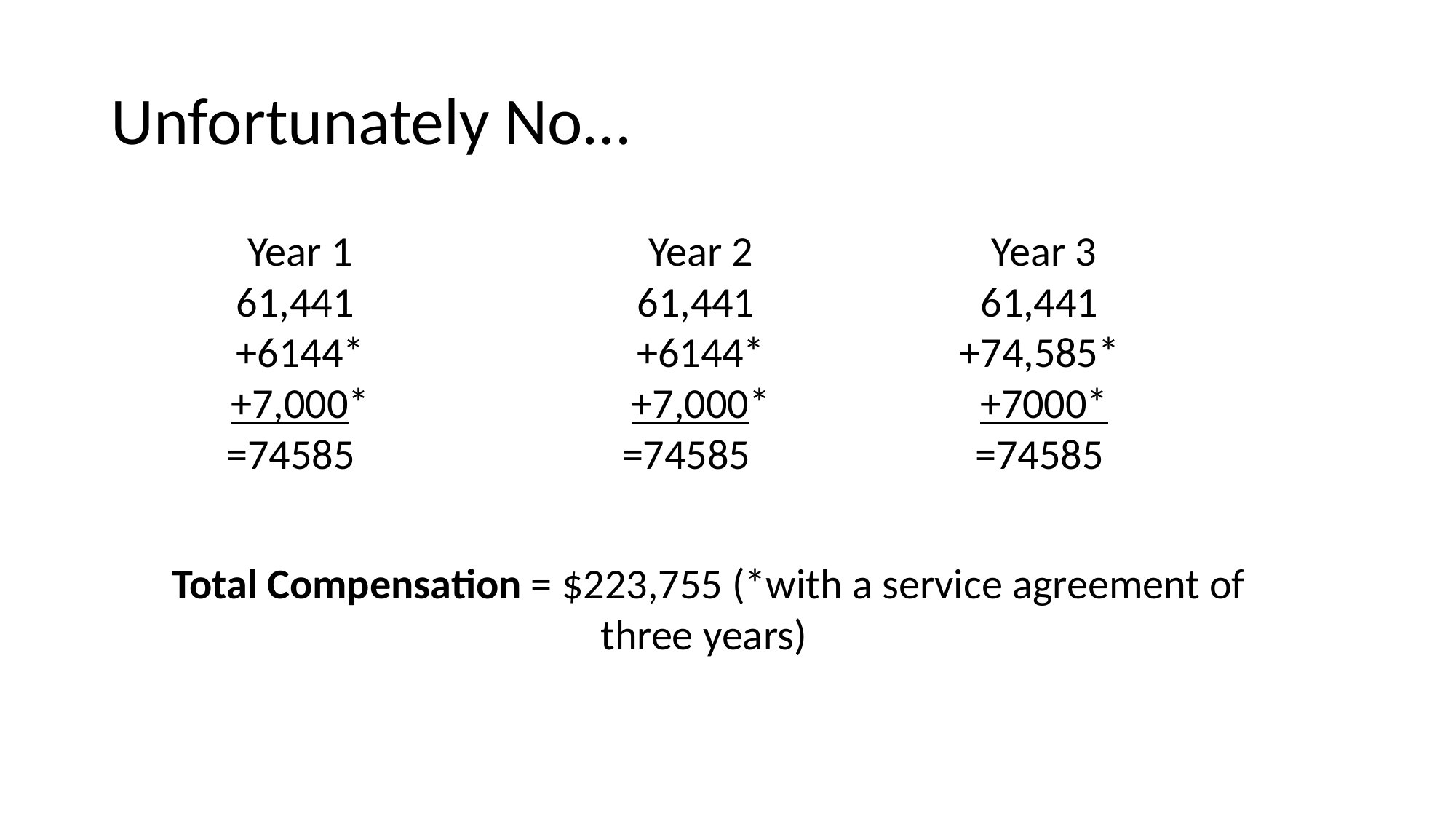

# Unfortunately No…

Year 1
61,441
+6144*
+7,000*
=74585

Year 2
61,441
+6144*
+7,000*
=74585

Year 3
61,441
+74,585*
+7000*
=74585

Total Compensation = $223,755 (*with a service agreement of three years)